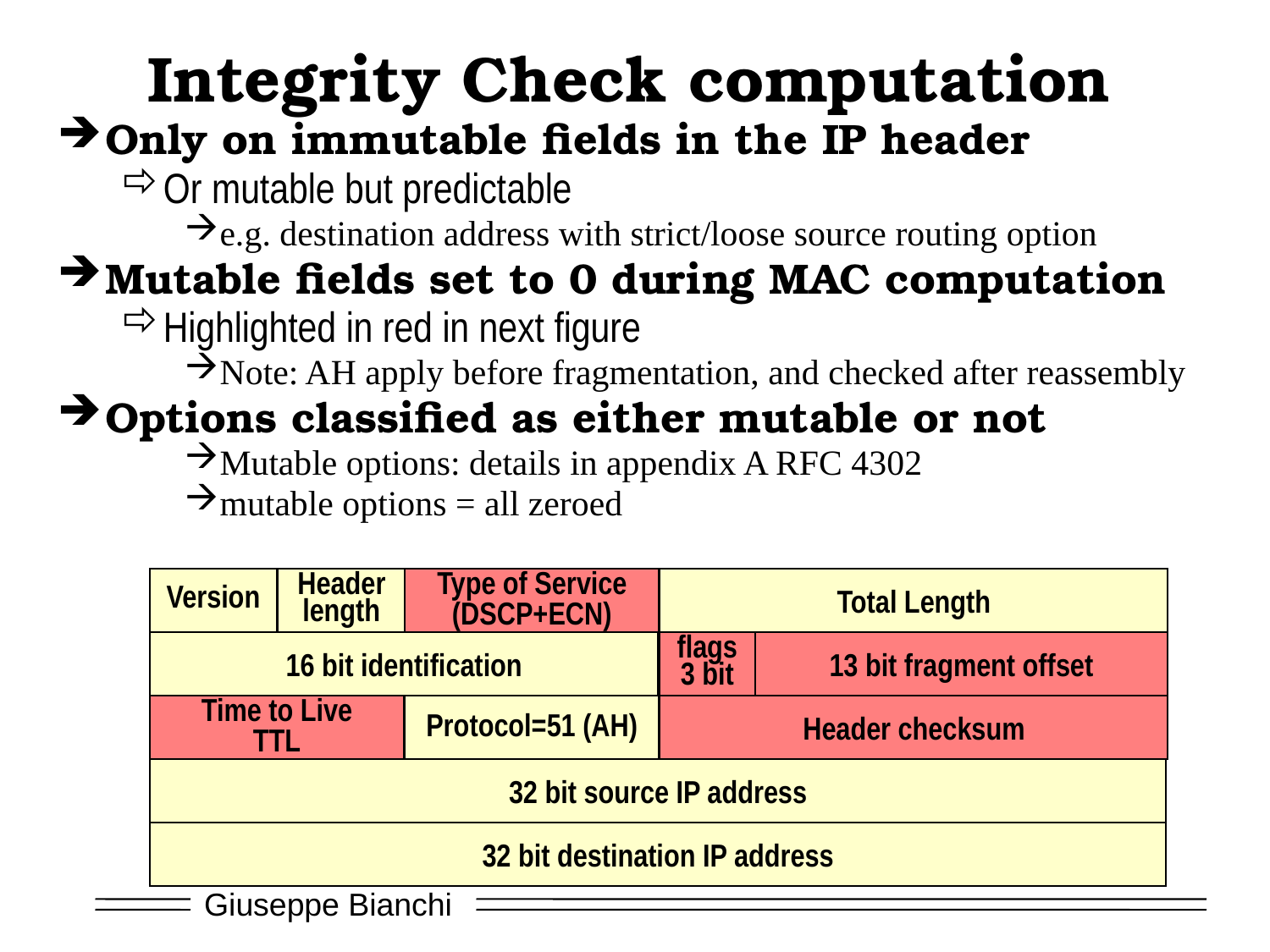

# Integrity Check computation
Only on immutable fields in the IP header
Or mutable but predictable
e.g. destination address with strict/loose source routing option
Mutable fields set to 0 during MAC computation
Highlighted in red in next figure
Note: AH apply before fragmentation, and checked after reassembly
Options classified as either mutable or not
Mutable options: details in appendix A RFC 4302
mutable options = all zeroed
Version
Header
length
Type of Service
(DSCP+ECN)
Total Length
16 bit identification
flags
3 bit
13 bit fragment offset
Time to Live
TTL
Protocol=51 (AH)
Header checksum
32 bit source IP address
32 bit destination IP address